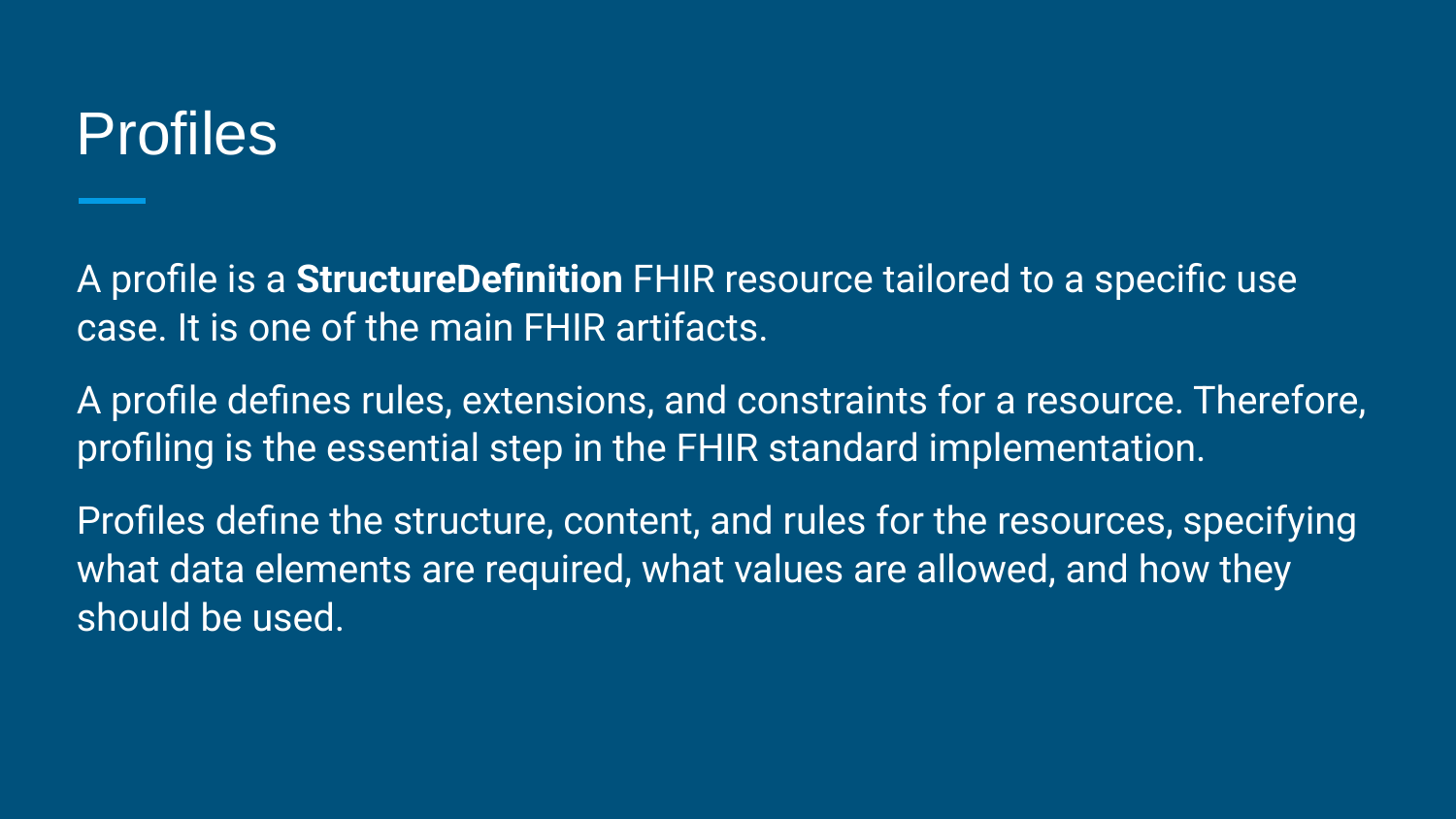

# Profiles
A profile is a StructureDefinition FHIR resource tailored to a specific use case. It is one of the main FHIR artifacts.
A profile defines rules, extensions, and constraints for a resource. Therefore, profiling is the essential step in the FHIR standard implementation.
Profiles define the structure, content, and rules for the resources, specifying what data elements are required, what values are allowed, and how they should be used.